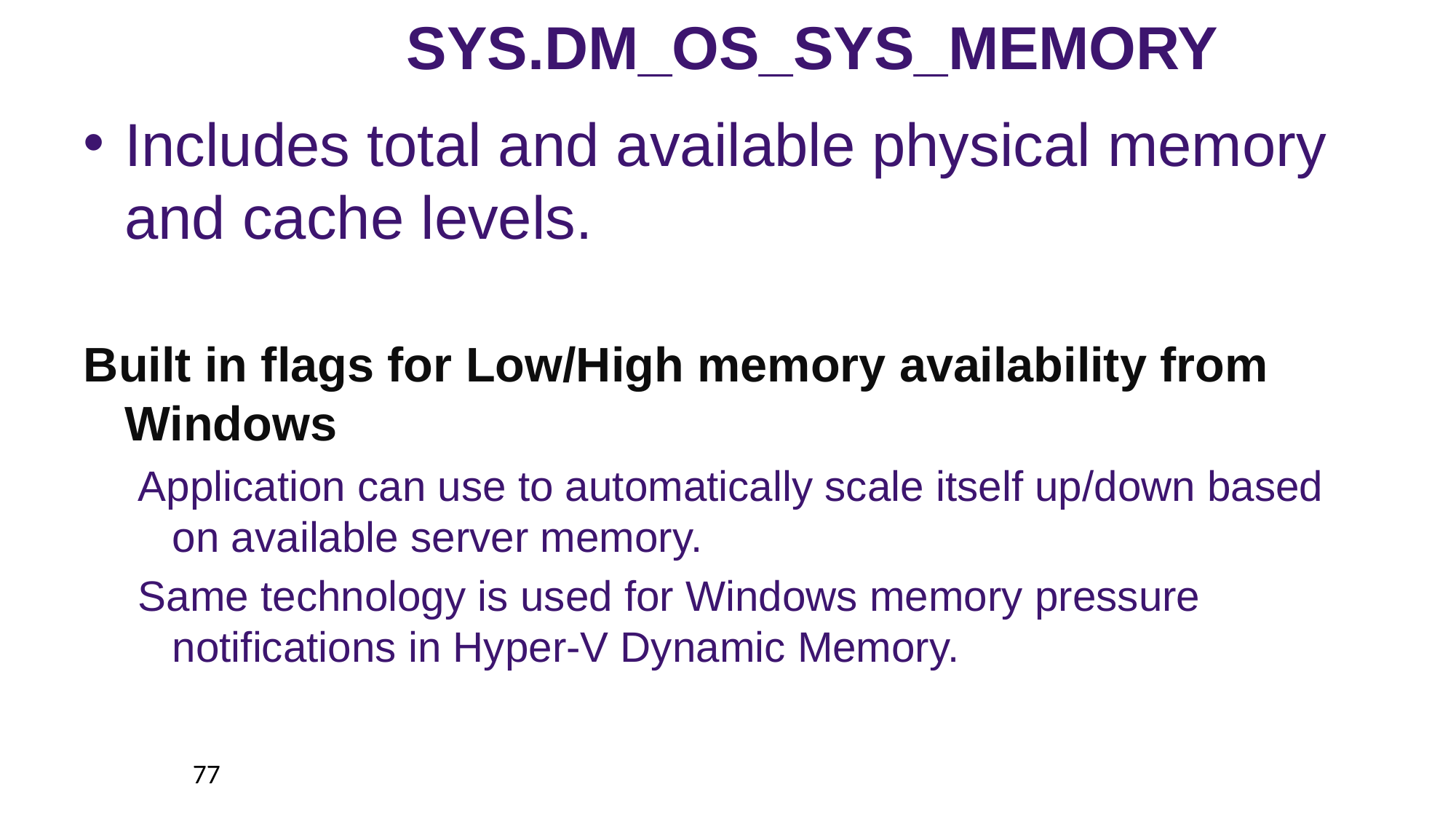

# sys.dm_os_sys_memory
Includes total and available physical memory and cache levels.
Built in flags for Low/High memory availability from Windows
Application can use to automatically scale itself up/down based on available server memory.
Same technology is used for Windows memory pressure notifications in Hyper-V Dynamic Memory.

77